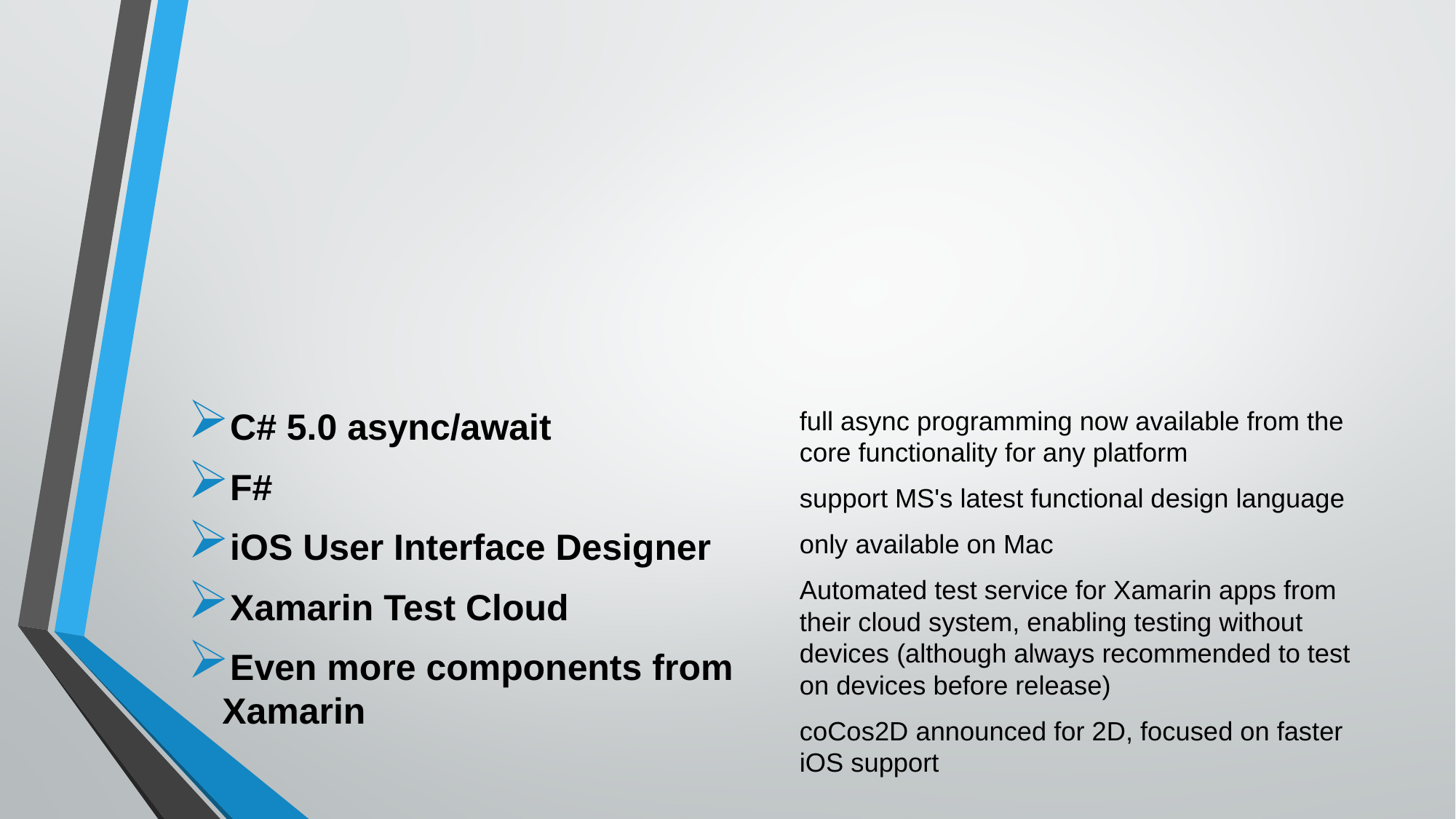

#

C# 5.0 async/await
F#
iOS User Interface Designer
Xamarin Test Cloud
Even more components from Xamarin
full async programming now available from the core functionality for any platform
support MS's latest functional design language
only available on Mac
Automated test service for Xamarin apps from their cloud system, enabling testing without devices (although always recommended to test on devices before release)
coCos2D announced for 2D, focused on faster iOS support